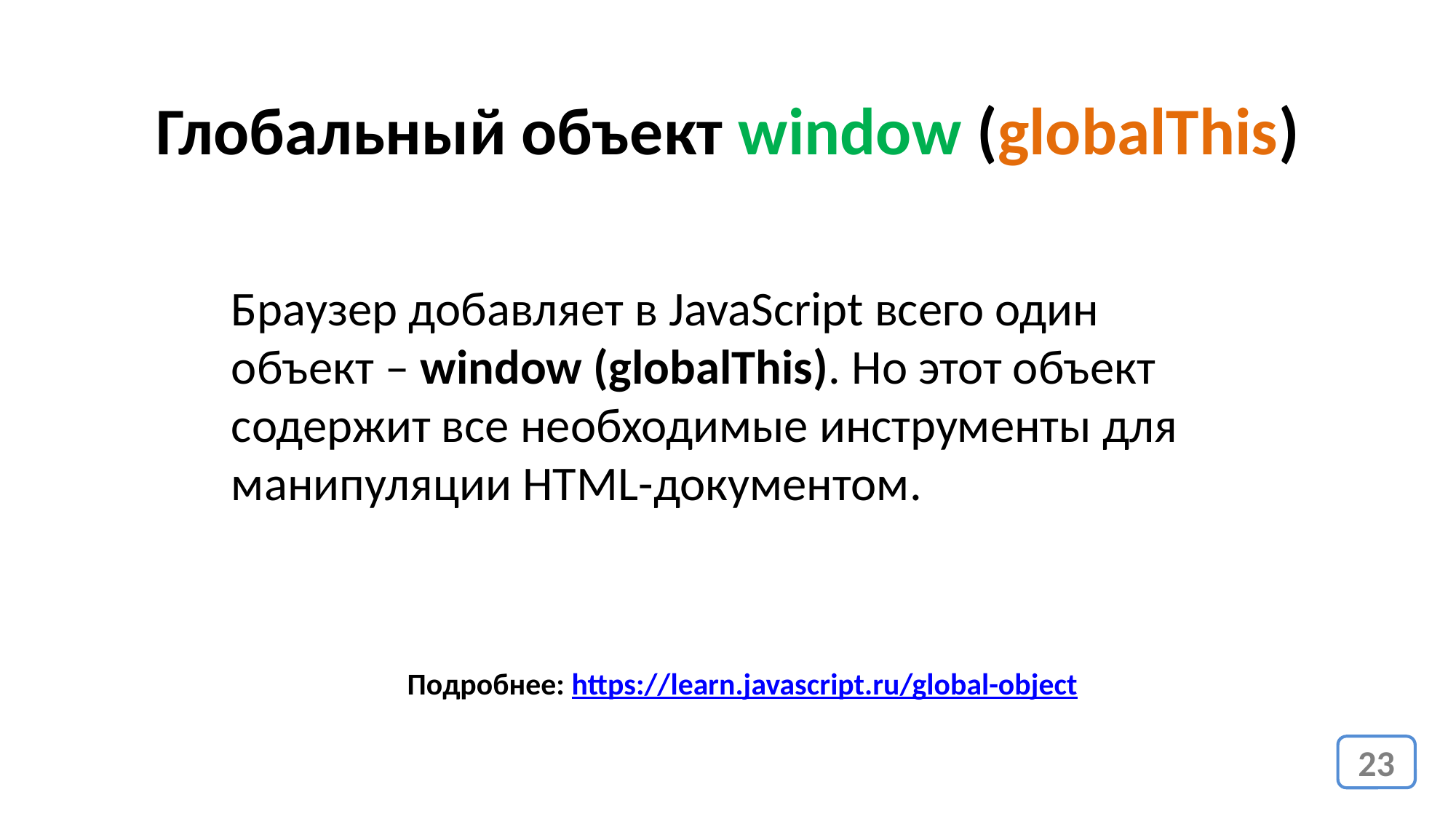

Глобальный объект window (globalThis)
Браузер добавляет в JavaScript всего один
объект – window (globalThis). Но этот объект содержит все необходимые инструменты для манипуляции HTML-документом.
Подробнее: https://learn.javascript.ru/global-object
23